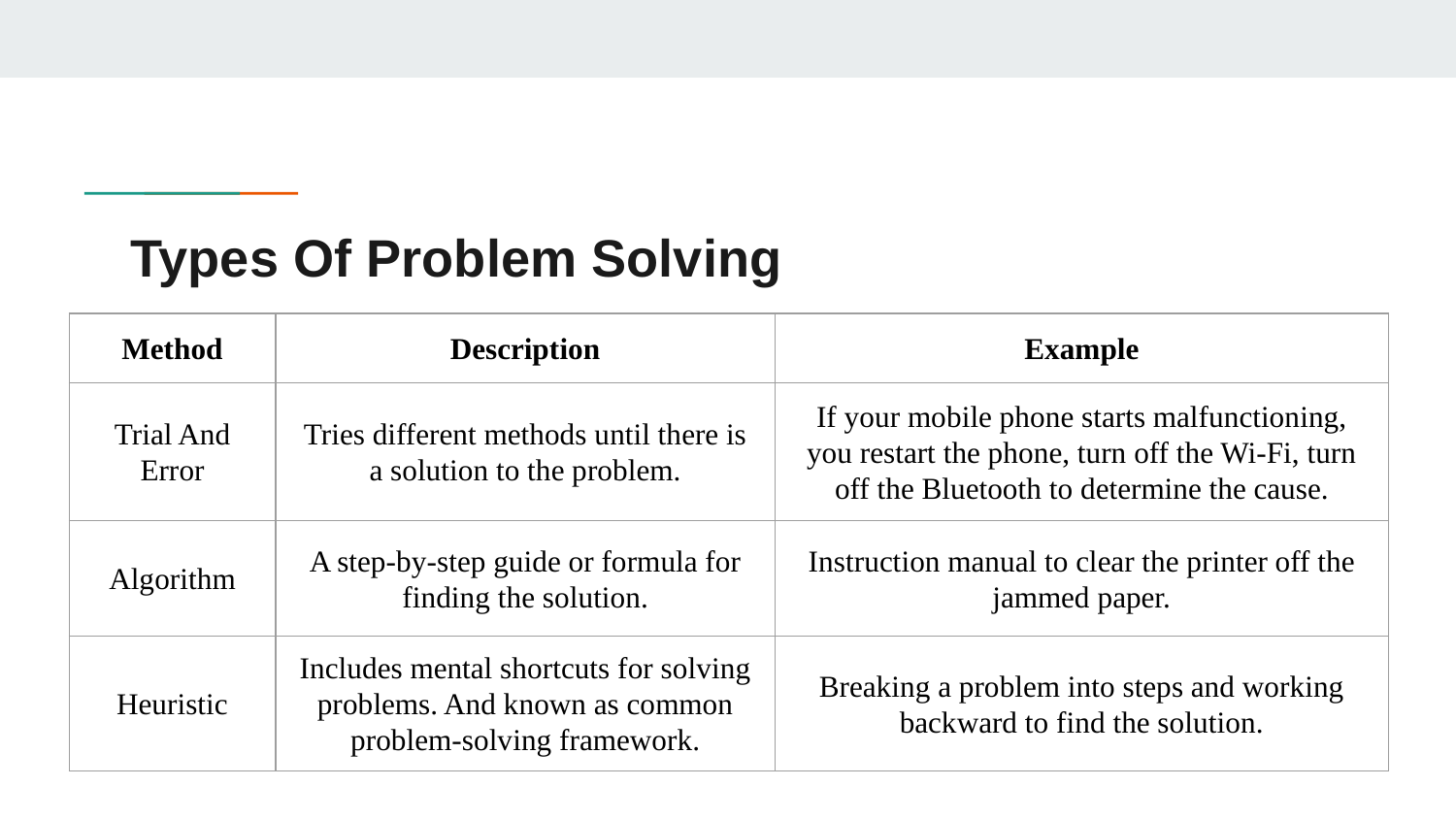

# Types Of Problem Solving
| Method | Description | Example |
| --- | --- | --- |
| Trial And Error | Tries different methods until there is a solution to the problem. | If your mobile phone starts malfunctioning, you restart the phone, turn off the Wi-Fi, turn off the Bluetooth to determine the cause. |
| Algorithm | A step-by-step guide or formula for finding the solution. | Instruction manual to clear the printer off the jammed paper. |
| Heuristic | Includes mental shortcuts for solving problems. And known as common problem-solving framework. | Breaking a problem into steps and working backward to find the solution. |